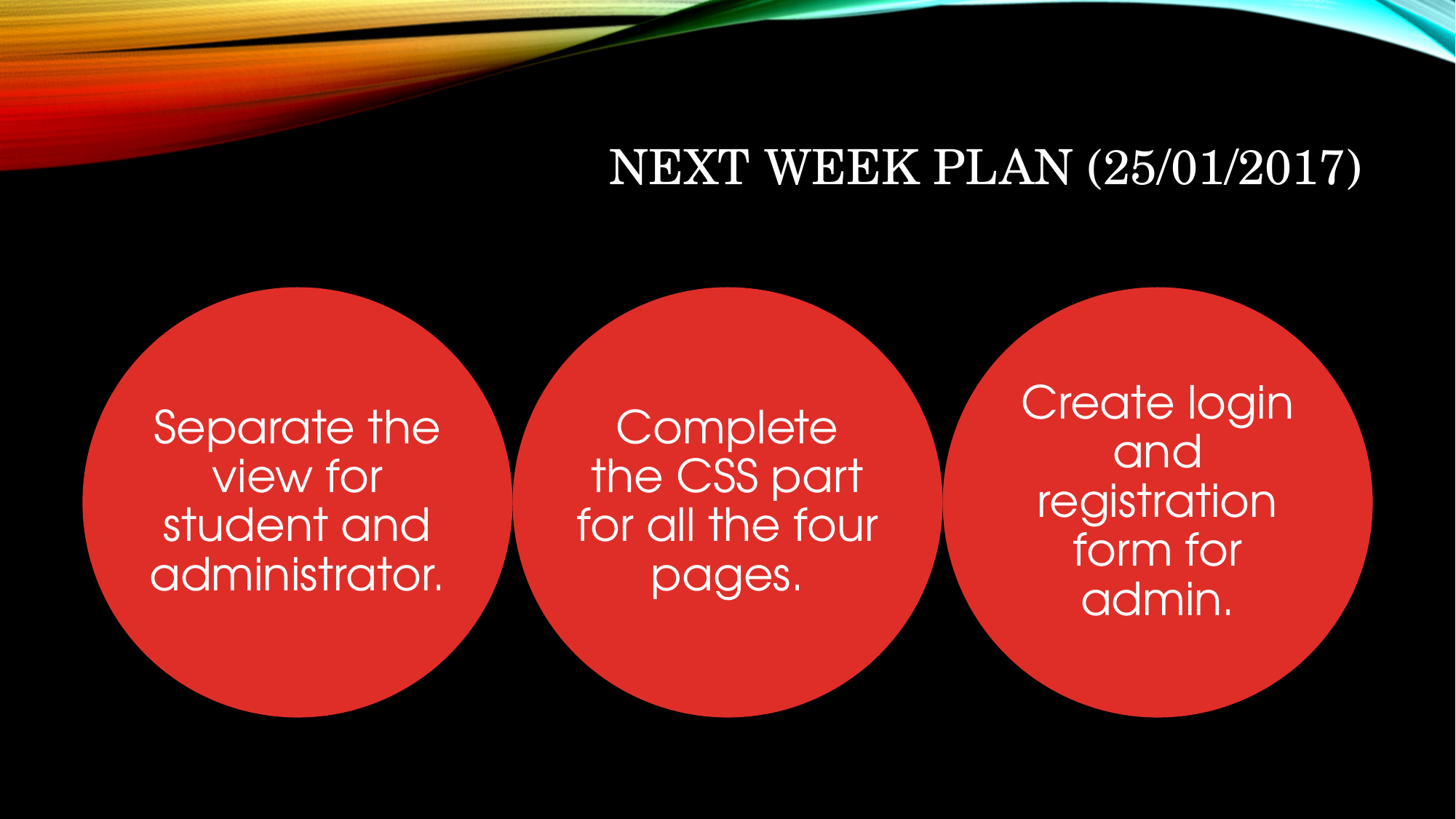

# Next week PLAN (25/01/2017)
Separate the view for student and administrator.
Complete the CSS part for all the four pages.
Create login and registration form for admin.